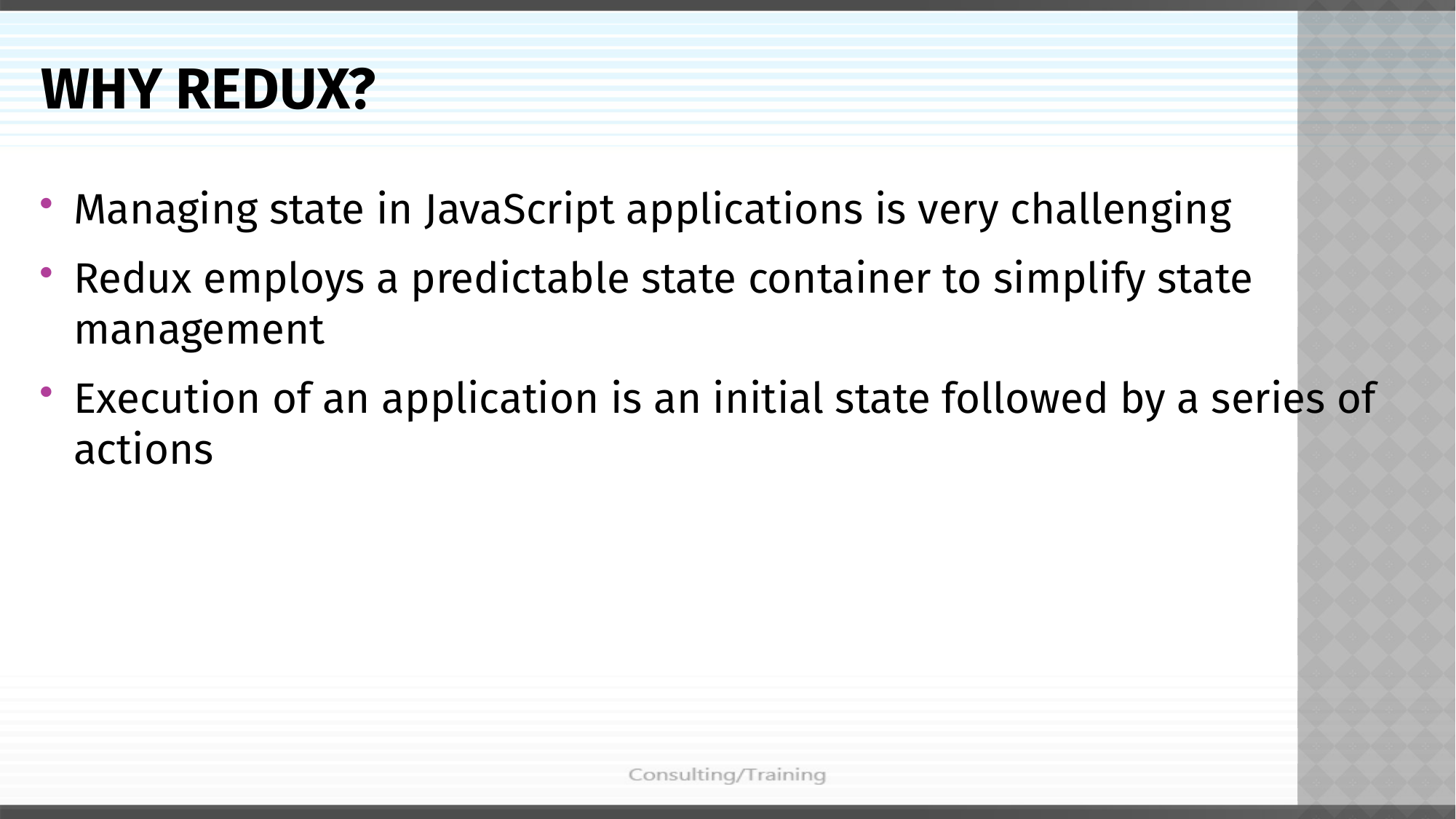

# Why Redux?
Managing state in JavaScript applications is very challenging
Redux employs a predictable state container to simplify state management
Execution of an application is an initial state followed by a series of actions